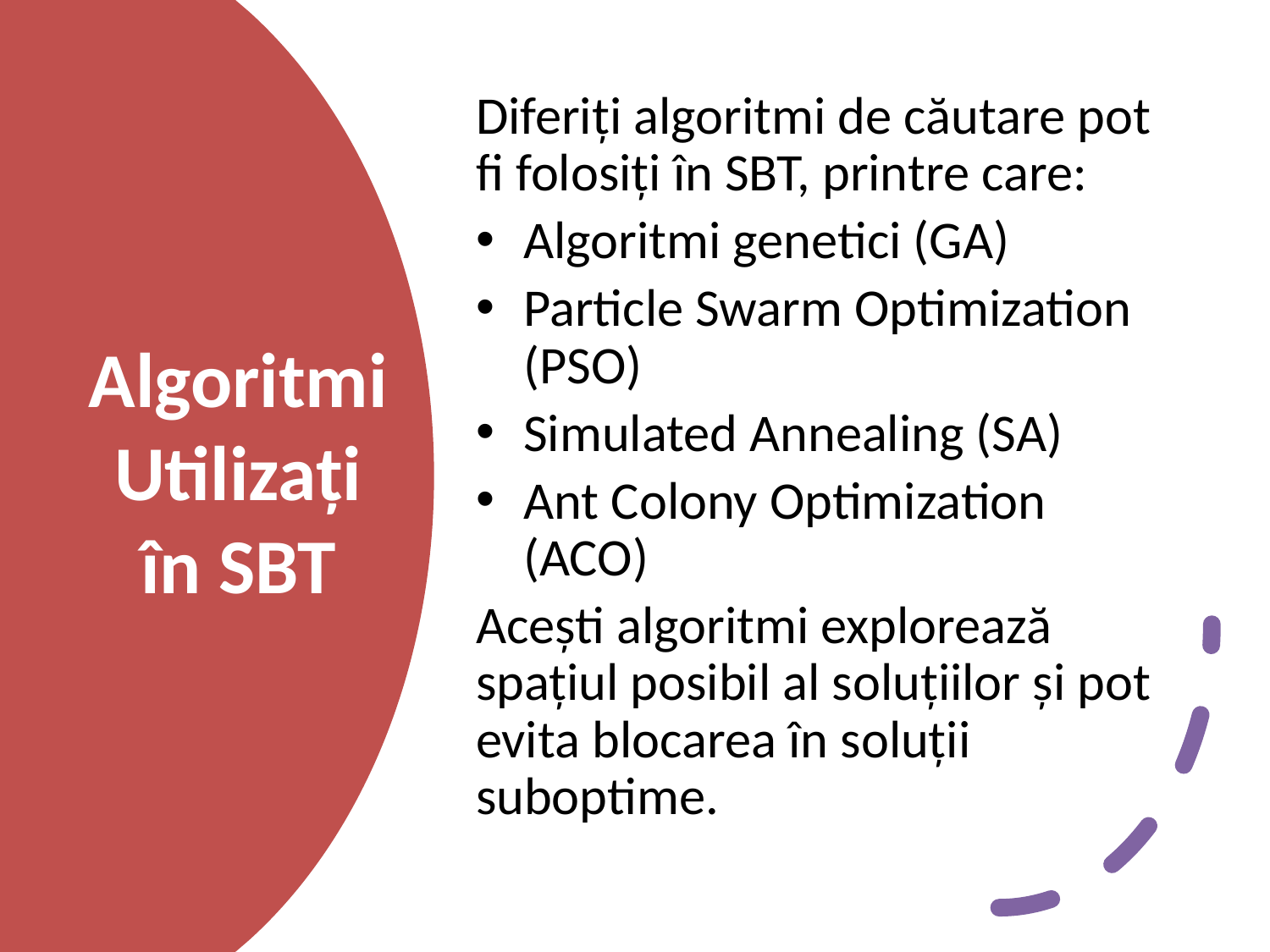

Diferiți algoritmi de căutare pot fi folosiți în SBT, printre care:
Algoritmi genetici (GA)
Particle Swarm Optimization (PSO)
Simulated Annealing (SA)
Ant Colony Optimization (ACO)
Acești algoritmi explorează spațiul posibil al soluțiilor și pot evita blocarea în soluții suboptime.

# Algoritmi Utilizați în SBT